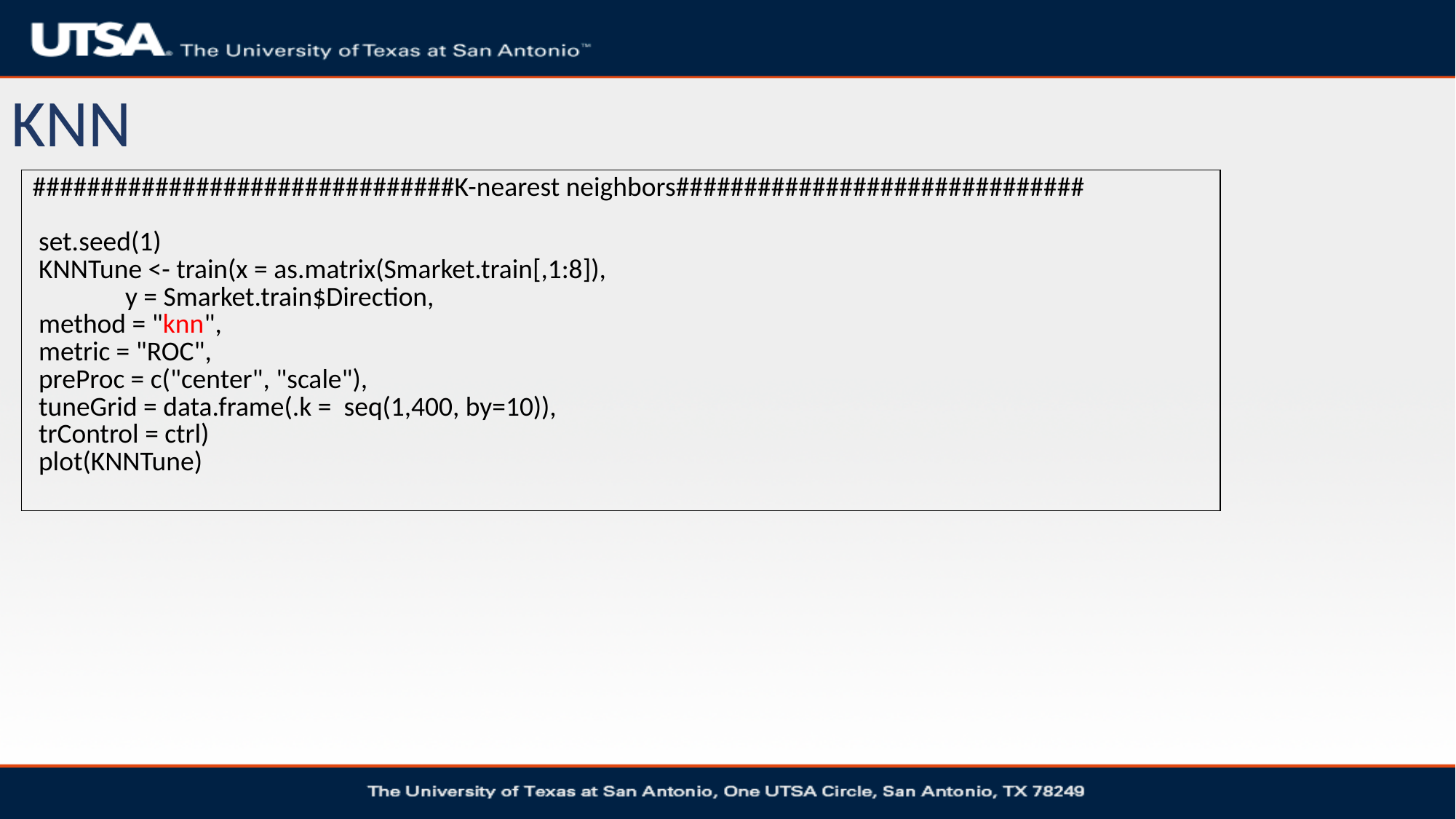

# KNN
| ###############################K-nearest neighbors############################## set.seed(1) KNNTune <- train(x = as.matrix(Smarket.train[,1:8]), y = Smarket.train$Direction, method = "knn", metric = "ROC", preProc = c("center", "scale"), tuneGrid = data.frame(.k = seq(1,400, by=10)), trControl = ctrl) plot(KNNTune) |
| --- |